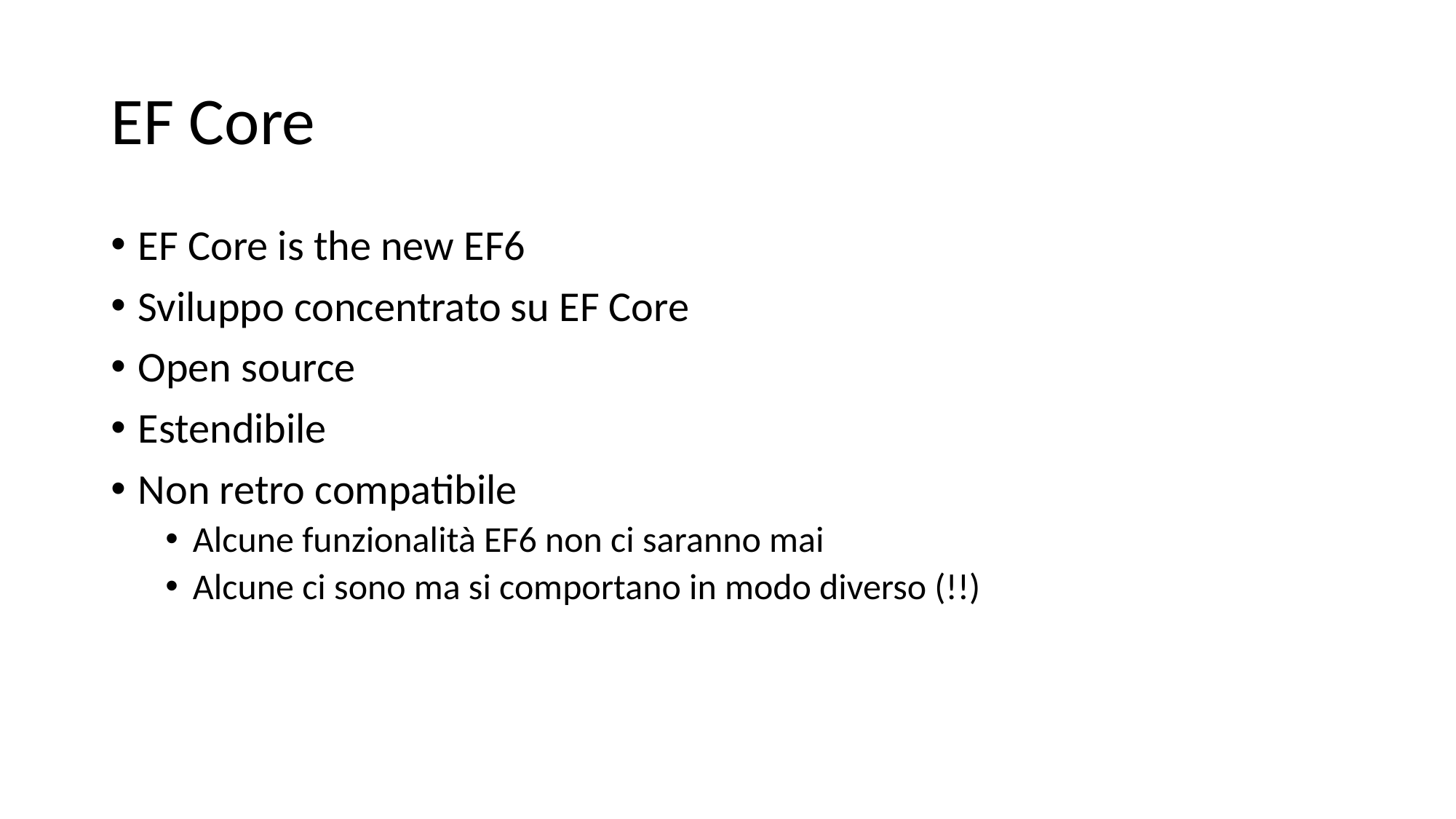

# EF Core
EF Core is the new EF6
Sviluppo concentrato su EF Core
Open source
Estendibile
Non retro compatibile
Alcune funzionalità EF6 non ci saranno mai
Alcune ci sono ma si comportano in modo diverso (!!)